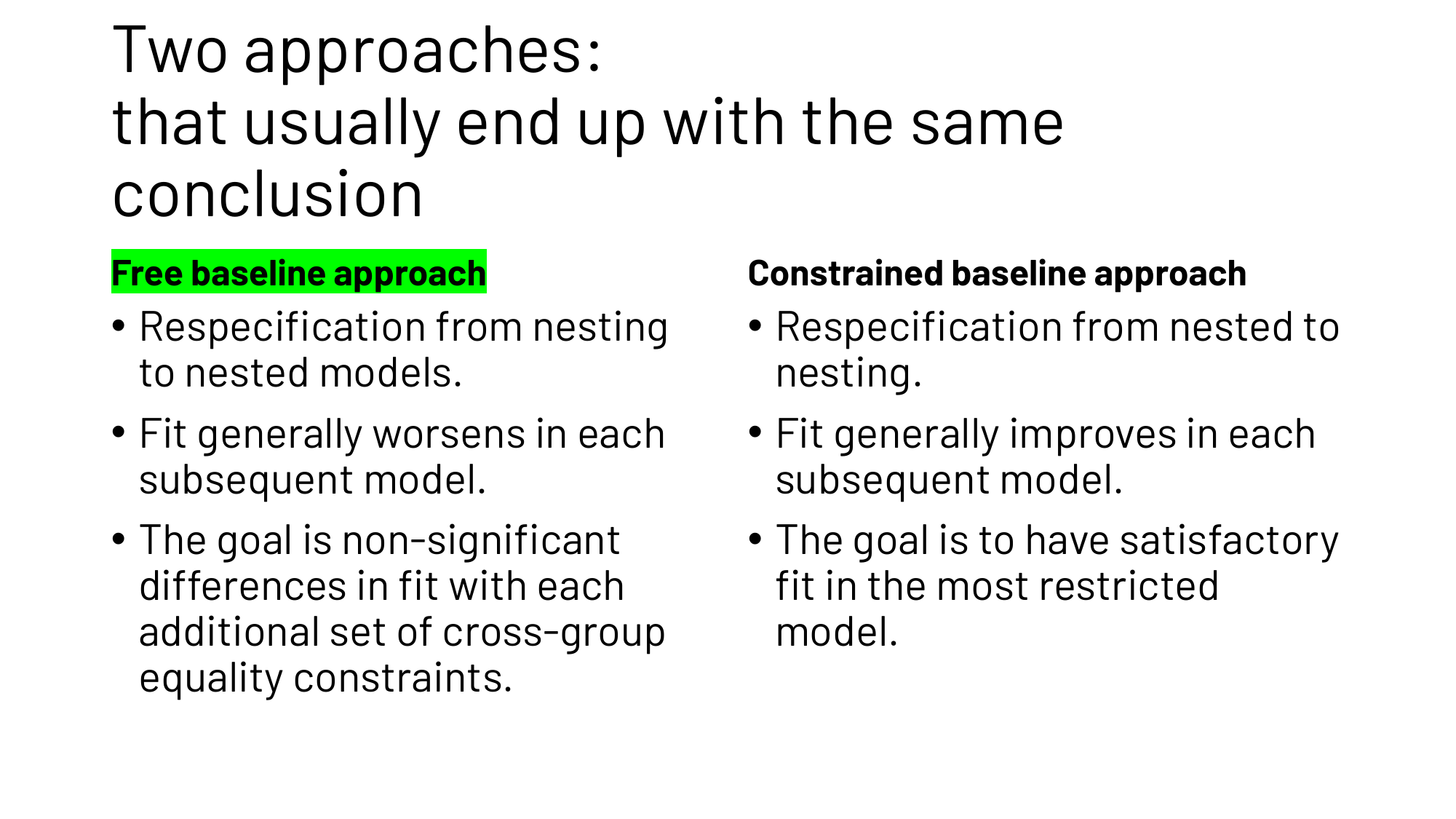

# Two approaches: that usually end up with the same conclusion
Free baseline approach
Constrained baseline approach
Respecification from nesting to nested models.
Fit generally worsens in each subsequent model.
The goal is non-significant differences in fit with each additional set of cross-group equality constraints.
Respecification from nested to nesting.
Fit generally improves in each subsequent model.
The goal is to have satisfactory fit in the most restricted model.